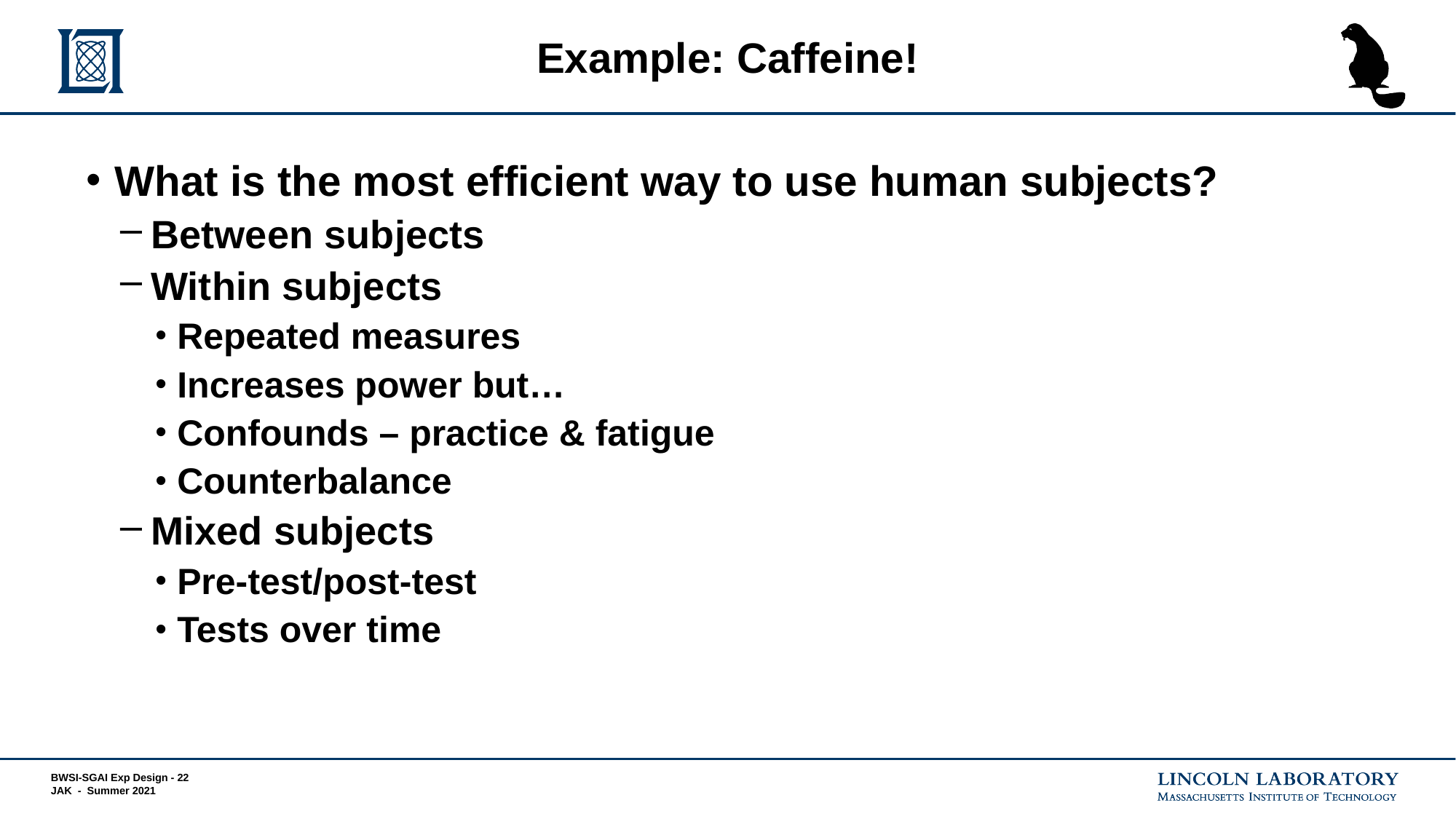

# Example: Caffeine!
What is the most efficient way to use human subjects?
Between subjects
Within subjects
Repeated measures
Increases power but…
Confounds – practice & fatigue
Counterbalance
Mixed subjects
Pre-test/post-test
Tests over time